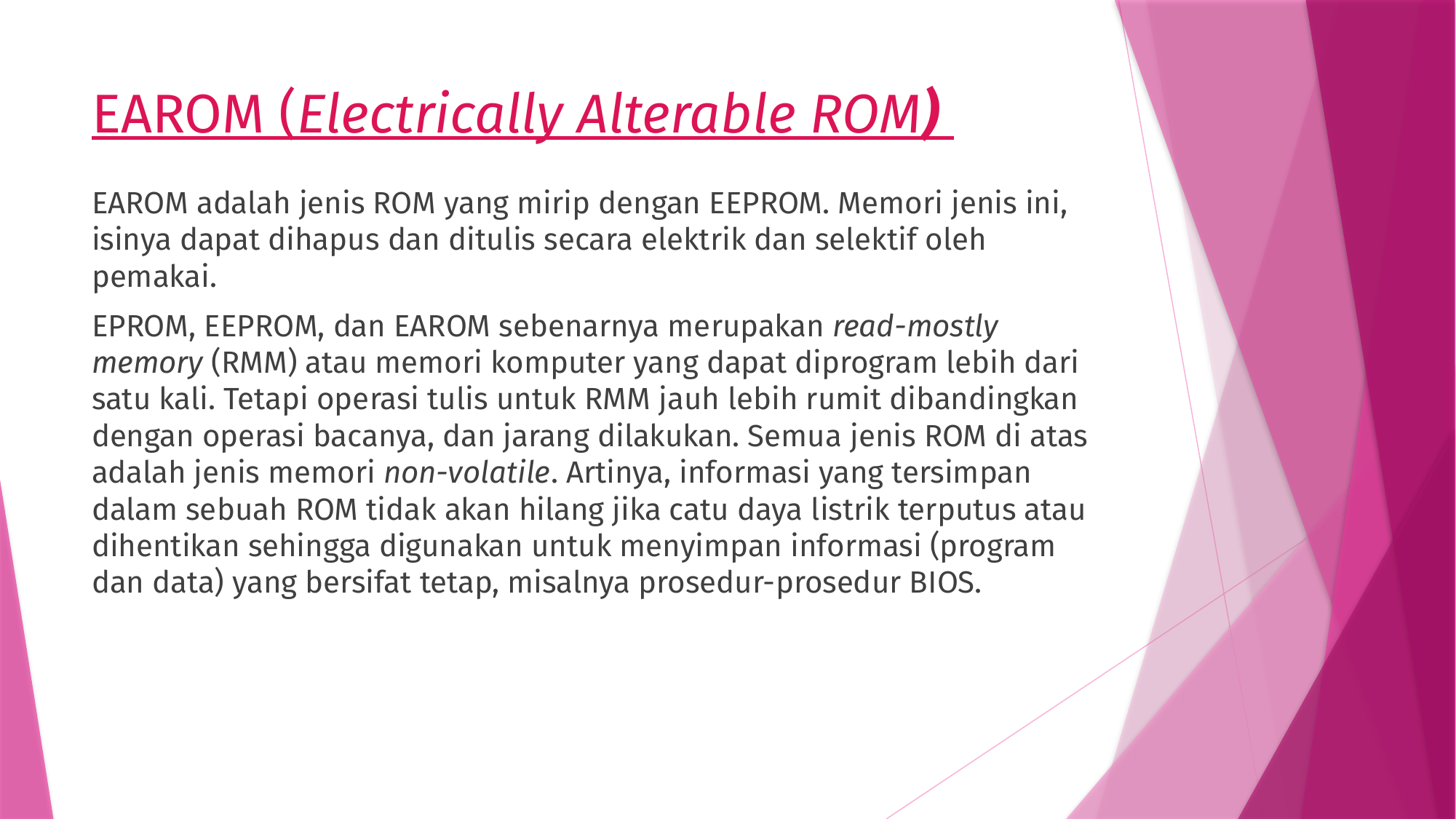

# EAROM (Electrically Alterable ROM)
EAROM adalah jenis ROM yang mirip dengan EEPROM. Memori jenis ini, isinya dapat dihapus dan ditulis secara elektrik dan selektif oleh pemakai.
EPROM, EEPROM, dan EAROM sebenarnya merupakan read-mostly memory (RMM) atau memori komputer yang dapat diprogram lebih dari satu kali. Tetapi operasi tulis untuk RMM jauh lebih rumit dibandingkan dengan operasi bacanya, dan jarang dilakukan. Semua jenis ROM di atas adalah jenis memori non-volatile. Artinya, informasi yang tersimpan dalam sebuah ROM tidak akan hilang jika catu daya listrik terputus atau dihentikan sehingga digunakan untuk menyimpan informasi (program dan data) yang bersifat tetap, misalnya prosedur-prosedur BIOS.